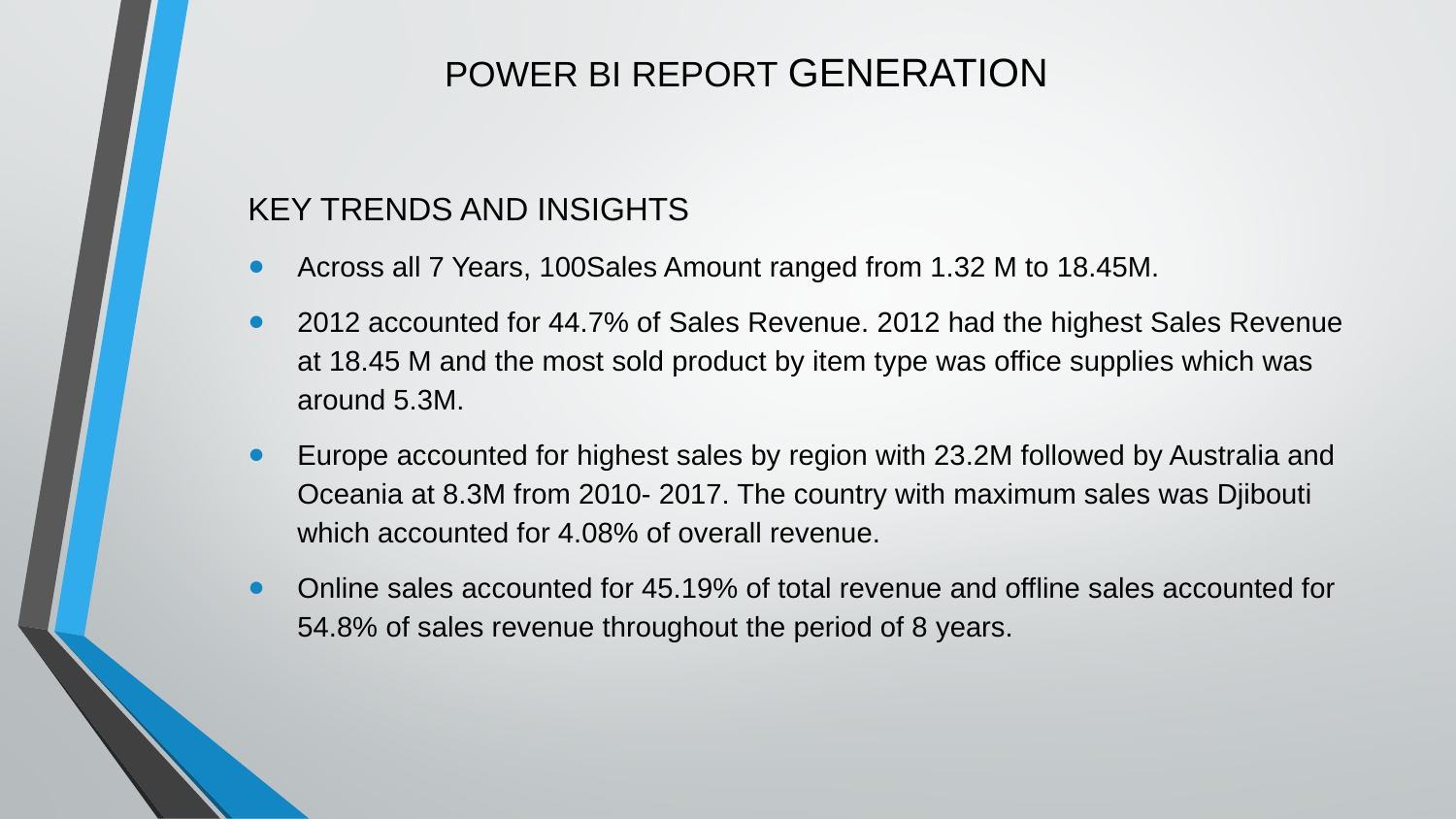

# POWER BI REPORT GENERATION
KEY TRENDS AND INSIGHTS
Across all 7 Years, 100Sales Amount ranged from 1.32 M to 18.45M.
2012 accounted for 44.7% of Sales Revenue. 2012 had the highest Sales Revenue at 18.45 M and the most sold product by item type was office supplies which was around 5.3M.
Europe accounted for highest sales by region with 23.2M followed by Australia and Oceania at 8.3M from 2010- 2017. The country with maximum sales was Djibouti which accounted for 4.08% of overall revenue.
Online sales accounted for 45.19% of total revenue and offline sales accounted for 54.8% of sales revenue throughout the period of 8 years.